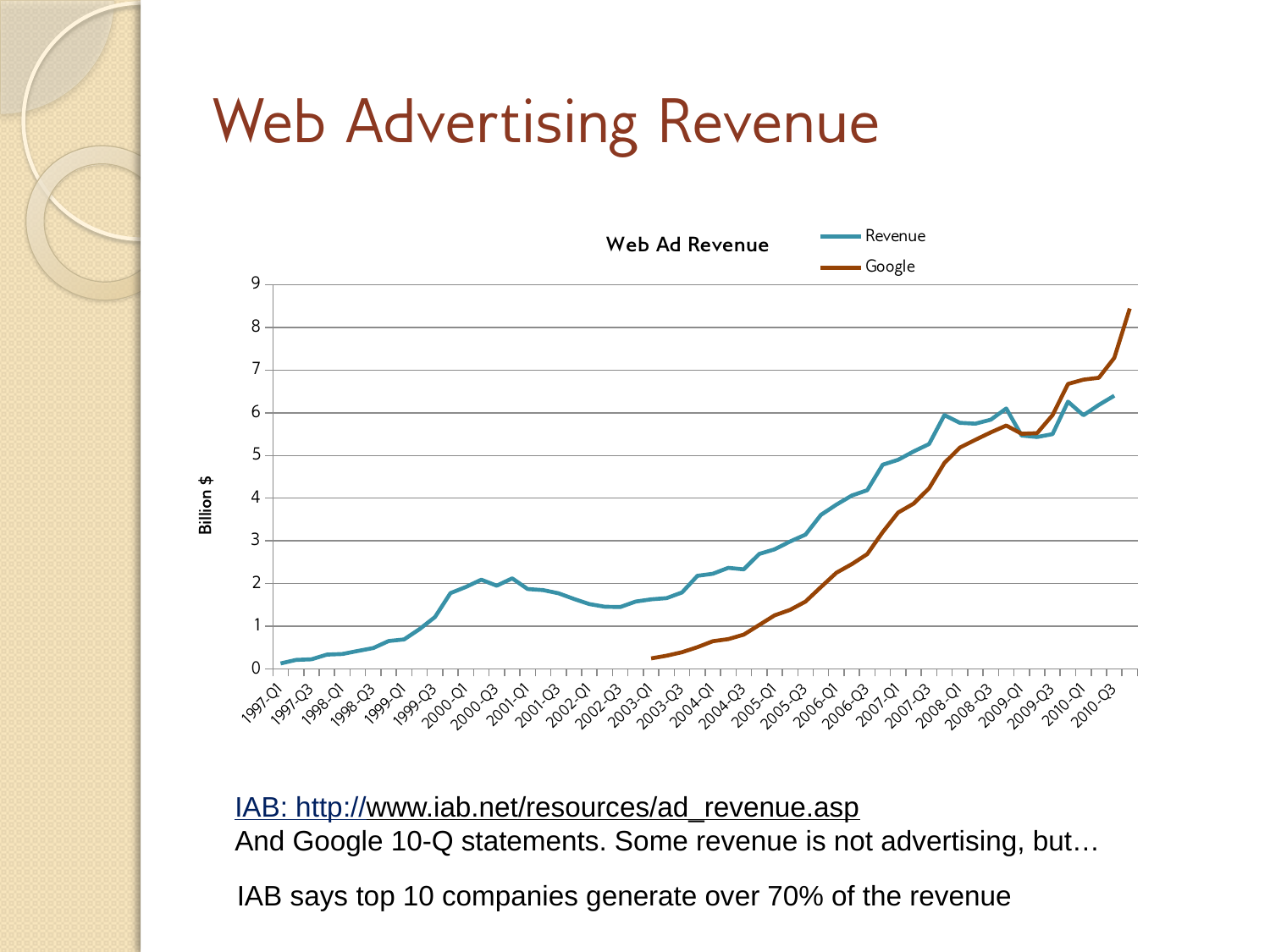

# Web Advertising Revenue

### Chart: Web Ad Revenue

| Category | Revenue | Google |
|---|---|---|
| 1997-Q1 | 0.13 | None |
| 1997-Q2 | 0.21400000000000002 | None |
| 1997-Q3 | 0.227 | None |
| 1997-Q4 | 0.3380000000000001 | None |
| 1998-Q1 | 0.35100000000000003 | None |
| 1998-Q2 | 0.4230000000000001 | None |
| 1998-Q3 | 0.4910000000000001 | None |
| 1998-Q4 | 0.6560000000000001 | None |
| 1999-Q1 | 0.693 | None |
| 1999-Q2 | 0.934 | None |
| 1999-Q3 | 1.2169999999999999 | None |
| 1999-Q4 | 1.7769999999999997 | None |
| 2000-Q1 | 1.9219999999999997 | None |
| 2000-Q2 | 2.0909999999999997 | None |
| 2000-Q3 | 1.951 | None |
| 2000-Q4 | 2.123 | None |
| 2001-Q1 | 1.872 | None |
| 2001-Q2 | 1.848 | None |
| 2001-Q3 | 1.7729999999999997 | None |
| 2001-Q4 | 1.641 | None |
| 2002-Q1 | 1.52 | None |
| 2002-Q2 | 1.458 | None |
| 2002-Q3 | 1.4509999999999998 | None |
| 2002-Q4 | 1.58 | None |
| 2003-Q1 | 1.6319999999999997 | 0.24861800000000003 |
| 2003-Q2 | 1.6600000000000001 | 0.311199 |
| 2003-Q3 | 1.7929999999999997 | 0.39394200000000007 |
| 2003-Q4 | 2.182 | 0.512175 |
| 2004-Q1 | 2.23 | 0.651623 |
| 2004-Q2 | 2.3689999999999998 | 0.7002119999999998 |
| 2004-Q3 | 2.3329999999999997 | 0.805887 |
| 2004-Q4 | 2.694 | 1.0315010000000002 |
| 2005-Q1 | 2.8019999999999996 | 1.256516 |
| 2005-Q2 | 2.985 | 1.384495 |
| 2005-Q3 | 3.147 | 1.578456 |
| 2005-Q4 | 3.608 | 1.9190930000000002 |
| 2006-Q1 | 3.848 | 2.253755 |
| 2006-Q2 | 4.060999999999999 | 2.455991 |
| 2006-Q3 | 4.185999999999999 | 2.689673 |
| 2006-Q4 | 4.784 | 3.2054980000000004 |
| 2007-Q1 | 4.899 | 3.6639710000000005 |
| 2007-Q2 | 5.093999999999999 | 3.8719849999999996 |
| 2007-Q3 | 5.2669999999999995 | 4.231351000000001 |
| 2007-Q4 | 5.946 | 4.826679 |
| 2008-Q1 | 5.764999999999999 | 5.186043 |
| 2008-Q2 | 5.745 | 5.367211999999999 |
| 2008-Q3 | 5.838 | 5.541391000000001 |
| 2008-Q4 | 6.1 | 5.700903999999998 |
| 2009-Q1 | 5.468 | 5.508989999999999 |
| 2009-Q2 | 5.432 | 5.5228969999999995 |
| 2009-Q3 | 5.5 | 5.944850999999999 |
| 2009-Q4 | 6.261 | 6.674261999999999 |
| 2010-Q1 | 5.942 | 6.775 |
| 2010-Q2 | 6.184999999999999 | 6.819999999999999 |
| 2010-Q3 | 6.4 | 7.286 |
| 2010-Q4 | None | 8.440000000000001 |
IAB: http://www.iab.net/resources/ad_revenue.asp
And Google 10-Q statements. Some revenue is not advertising, but…
IAB says top 10 companies generate over 70% of the revenue